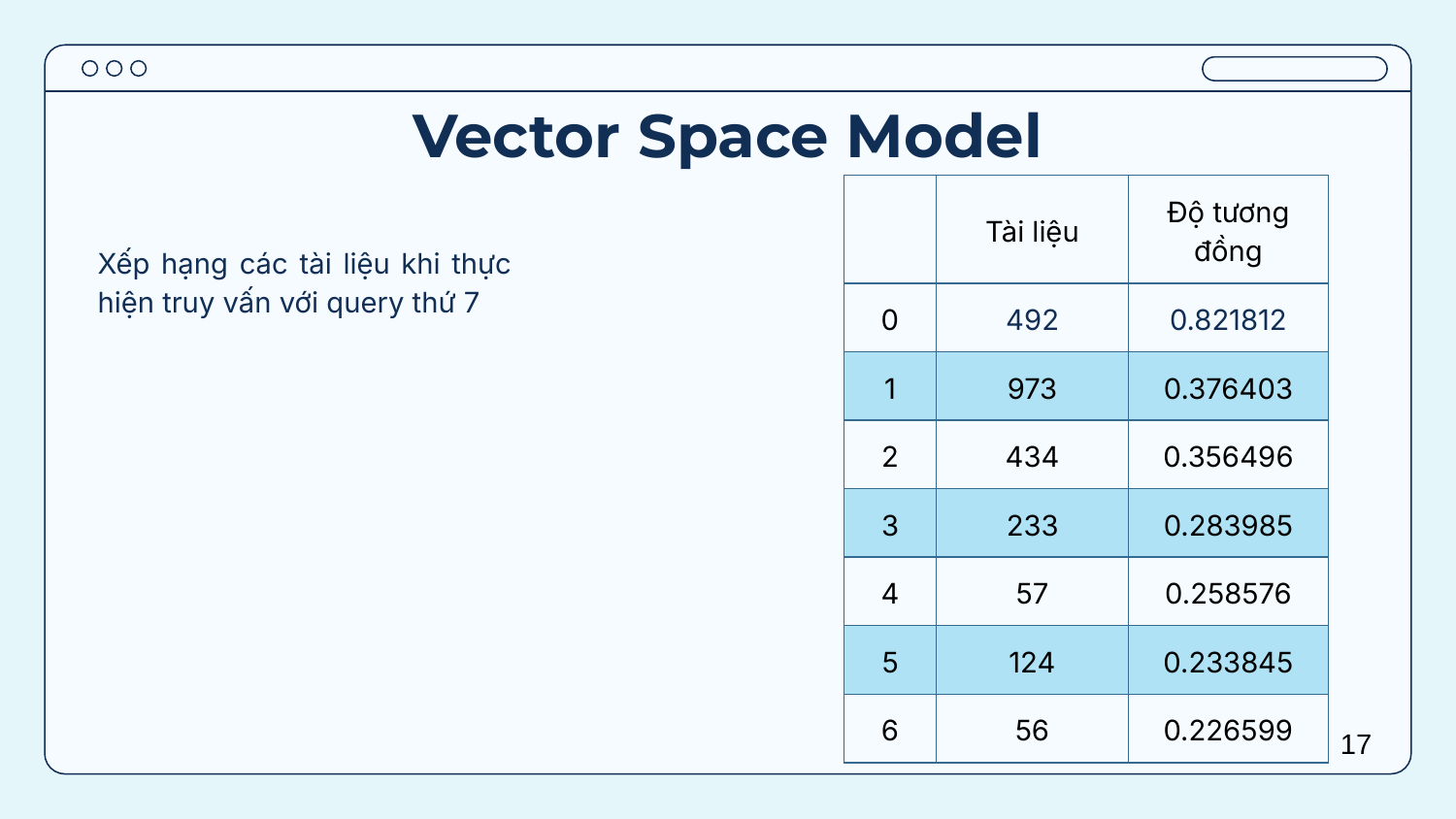

# Vector Space Model
|  | Tài liệu | Độ tương đồng |
| --- | --- | --- |
| 0 | 492 | 0.821812 |
| 1 | 973 | 0.376403 |
| 2 | 434 | 0.356496 |
| 3 | 233 | 0.283985 |
| 4 | 57 | 0.258576 |
| 5 | 124 | 0.233845 |
| 6 | 56 | 0.226599 |
Xếp hạng các tài liệu khi thực hiện truy vấn với query thứ 7
17